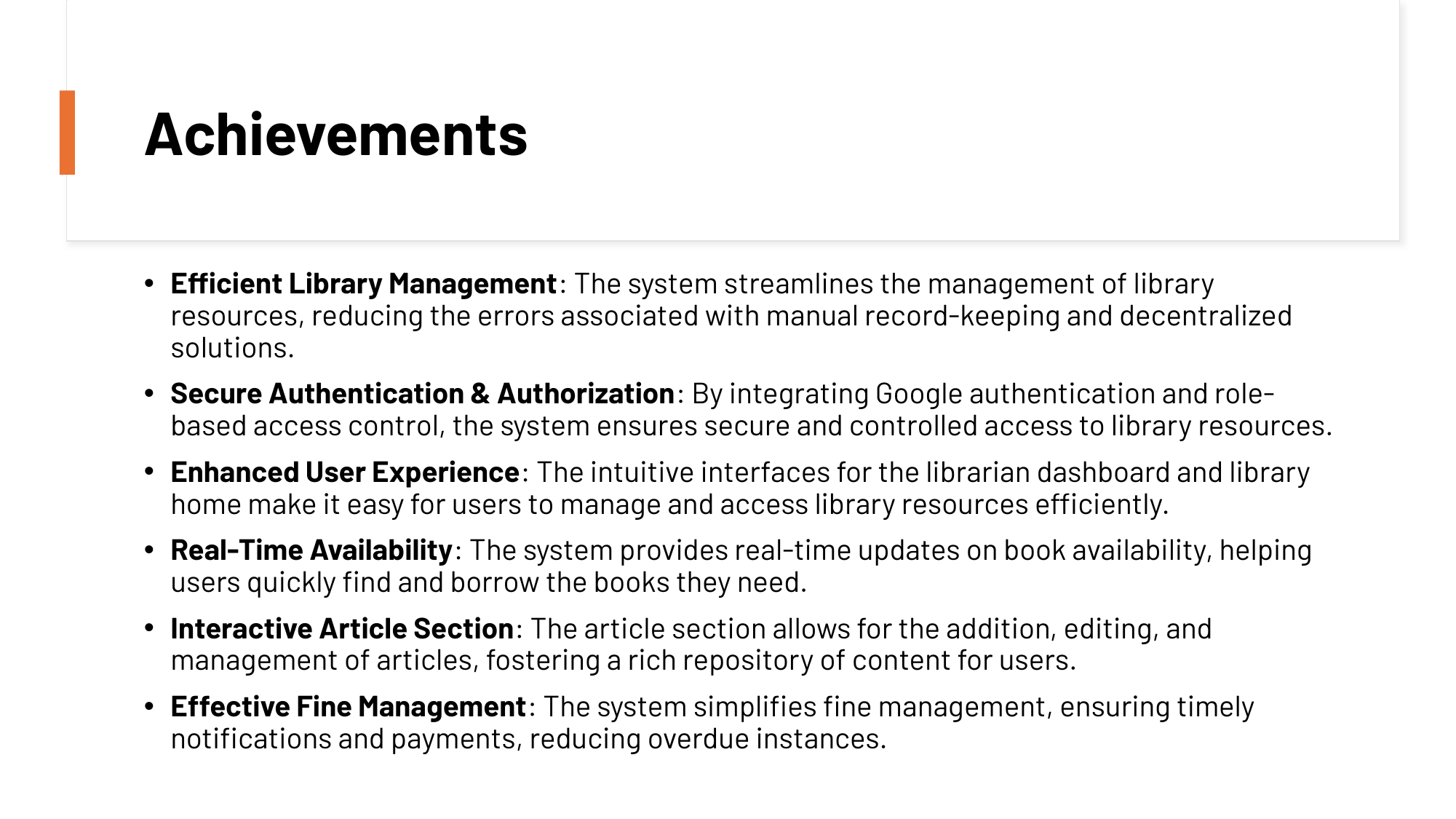

# Achievements

Efficient Library Management: The system streamlines the management of library resources, reducing the errors associated with manual record-keeping and decentralized solutions.
Secure Authentication & Authorization: By integrating Google authentication and role-based access control, the system ensures secure and controlled access to library resources.
Enhanced User Experience: The intuitive interfaces for the librarian dashboard and library home make it easy for users to manage and access library resources efficiently.
Real-Time Availability: The system provides real-time updates on book availability, helping users quickly find and borrow the books they need.
Interactive Article Section: The article section allows for the addition, editing, and management of articles, fostering a rich repository of content for users.
Effective Fine Management: The system simplifies fine management, ensuring timely notifications and payments, reducing overdue instances.